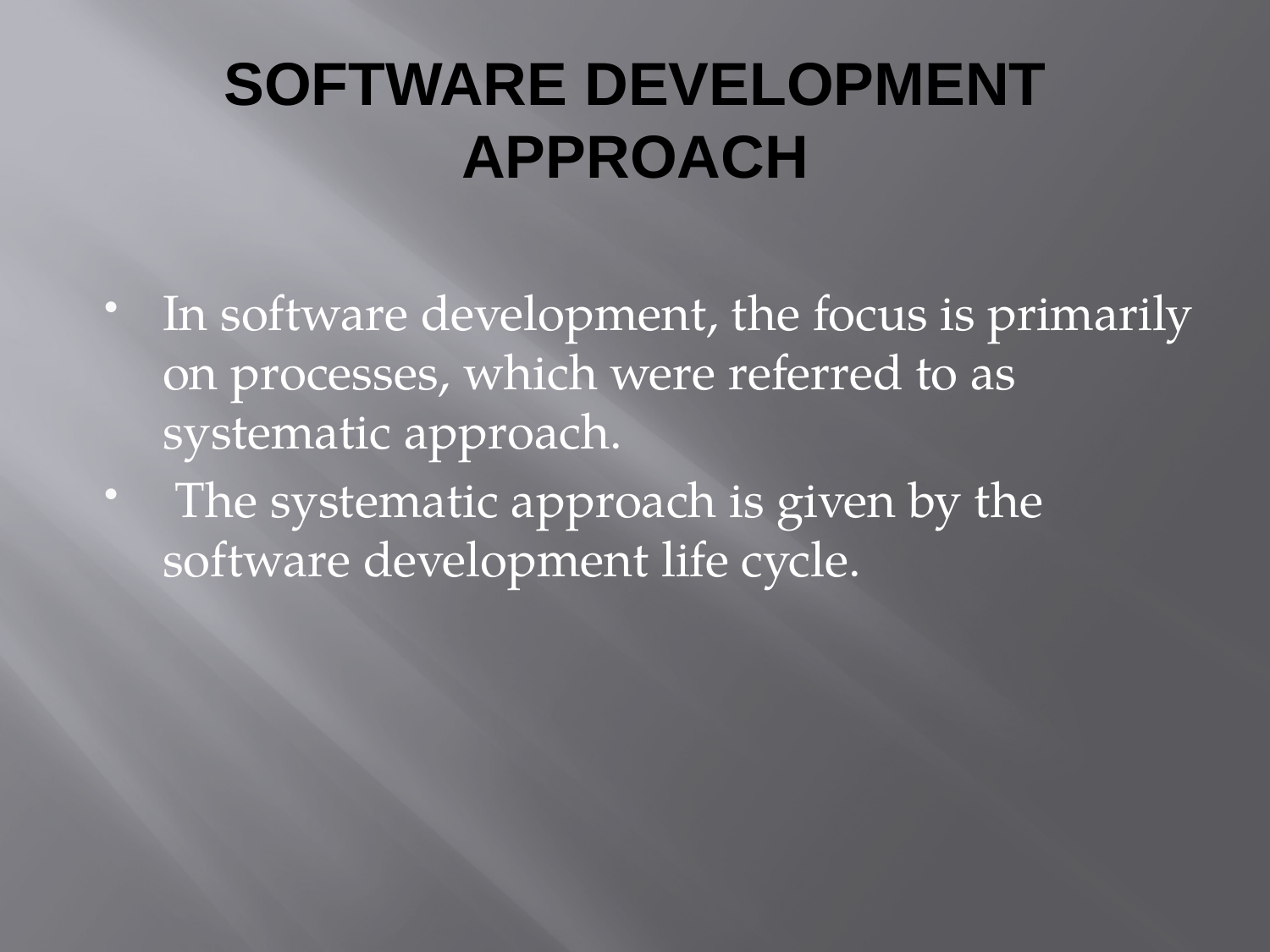

# SOFTWARE DEVELOPMENT APPROACH
In software development, the focus is primarily on processes, which were referred to as systematic approach.
 The systematic approach is given by the software development life cycle.